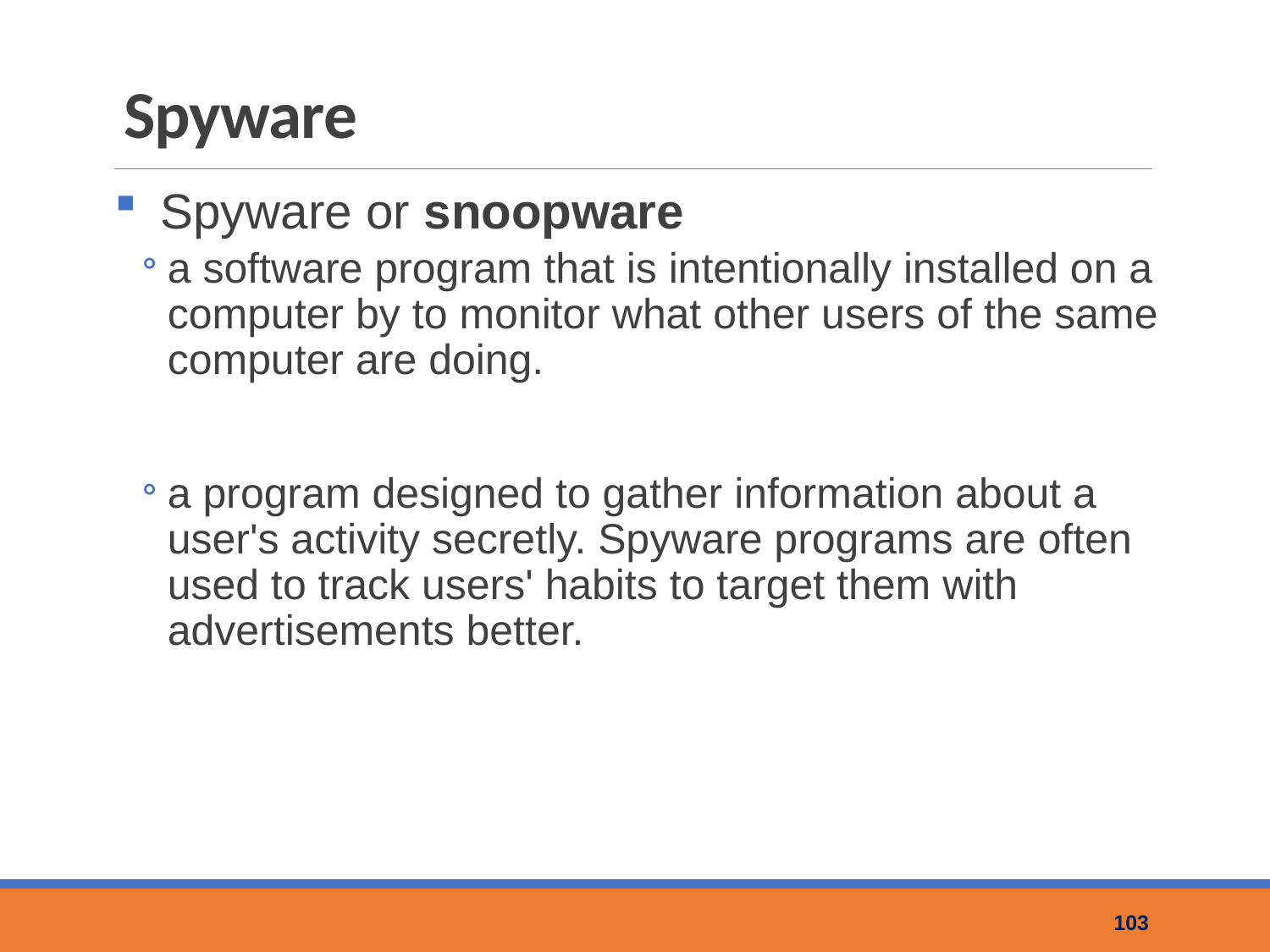

# Spyware
 Spyware or snoopware
a software program that is intentionally installed on a computer by to monitor what other users of the same computer are doing.

a program designed to gather information about a user's activity secretly. Spyware programs are often used to track users' habits to target them with advertisements better.
103